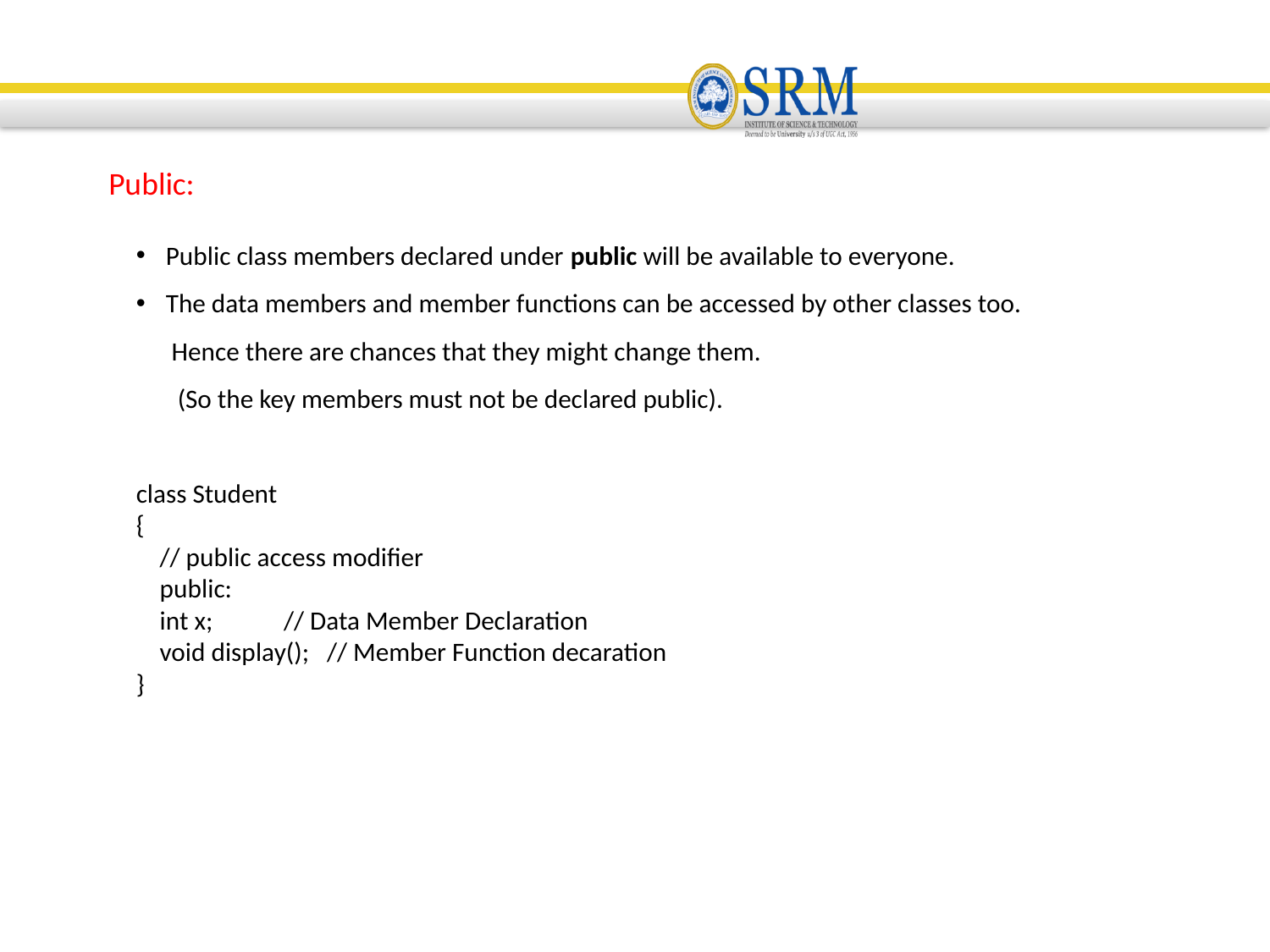

Public:
Public class members declared under public will be available to everyone.
The data members and member functions can be accessed by other classes too.
      Hence there are chances that they might change them.
       (So the key members must not be declared public).

class Student
{
    // public access modifier
    public:
    int x;            // Data Member Declaration
    void display();   // Member Function decaration
}